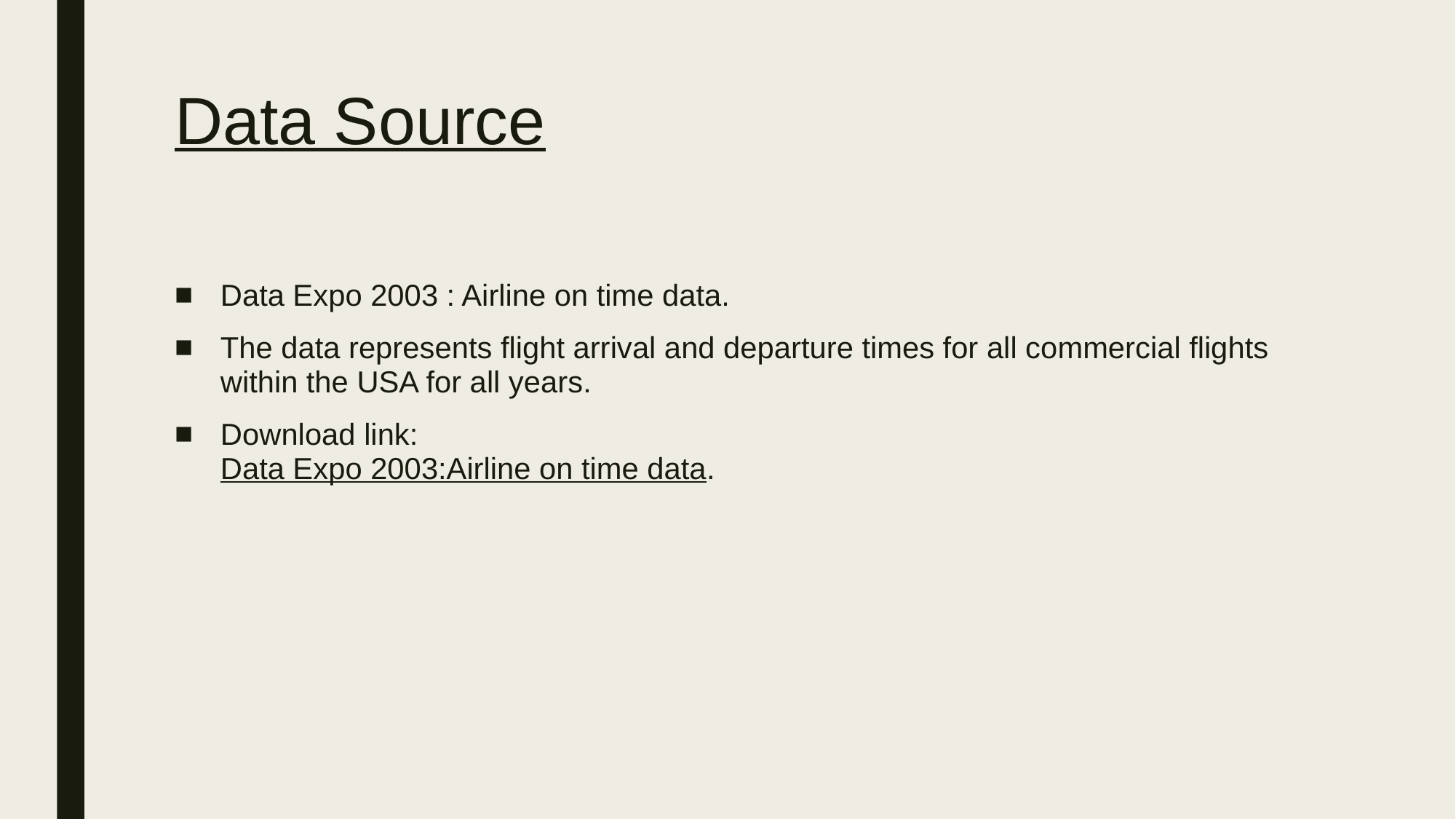

# Data Source
Data Expo 2003 : Airline on time data.
The data represents flight arrival and departure times for all commercial flights within the USA for all years.
Download link:
Data Expo 2003:Airline on time data.